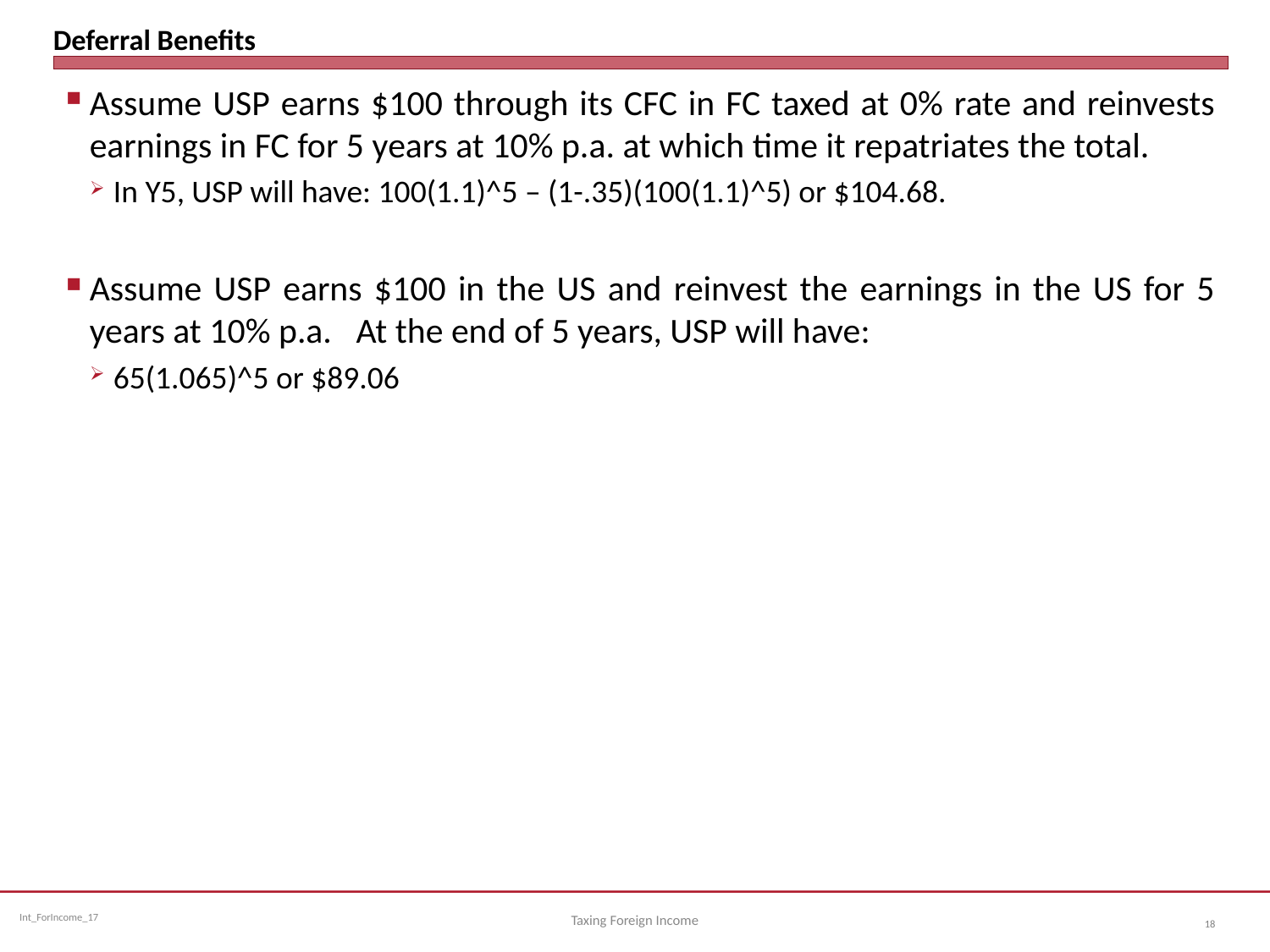

# Deferral Benefits
Assume USP earns $100 through its CFC in FC taxed at 0% rate and reinvests earnings in FC for 5 years at 10% p.a. at which time it repatriates the total.
In Y5, USP will have: 100(1.1)^5 – (1-.35)(100(1.1)^5) or $104.68.

Assume USP earns $100 in the US and reinvest the earnings in the US for 5 years at 10% p.a.   At the end of 5 years, USP will have:
65(1.065)^5 or $89.06

Taxing Foreign Income
18